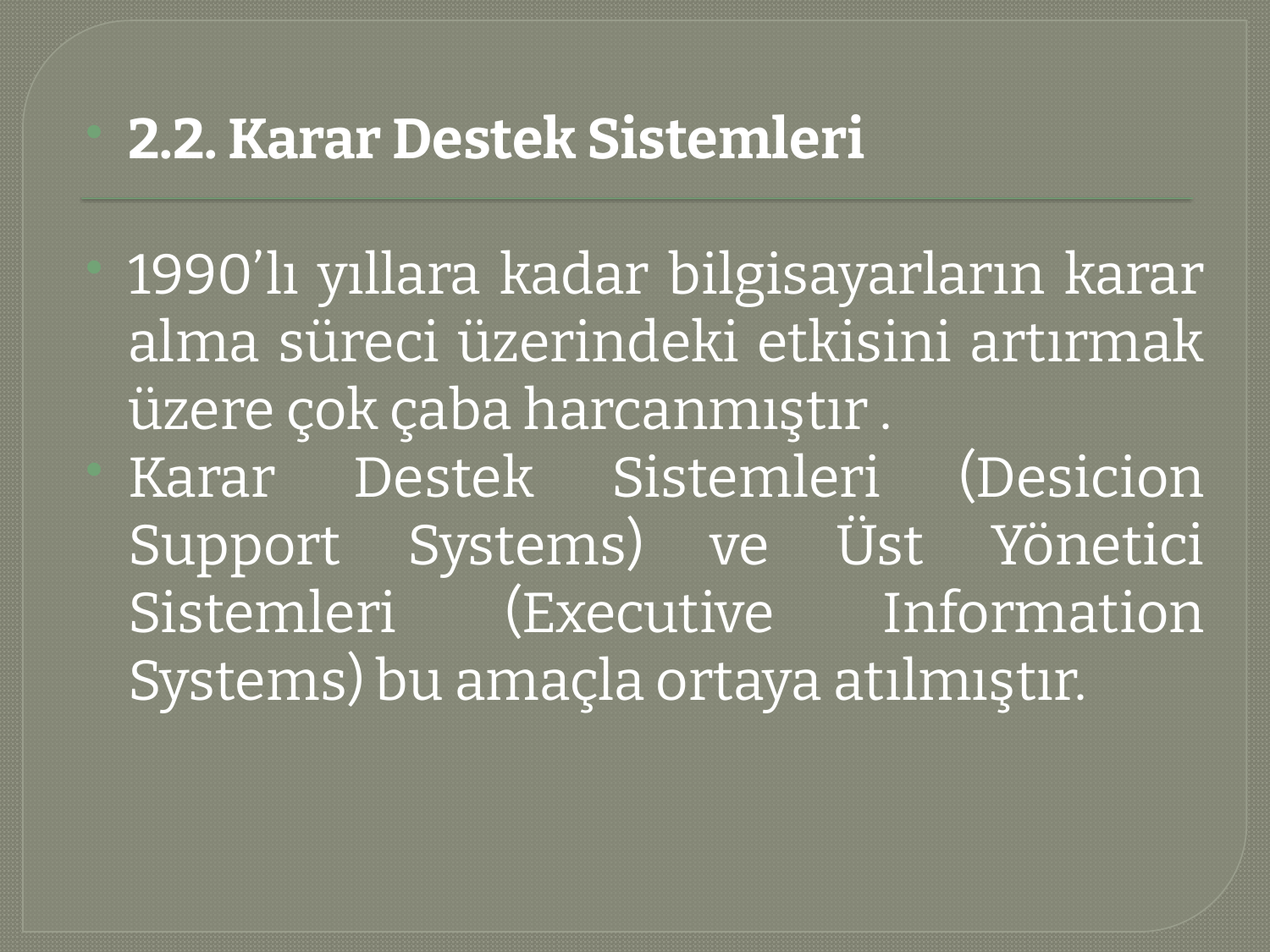

2.2. Karar Destek Sistemleri

1990’lı yıllara kadar bilgisayarların karar alma süreci üzerindeki etkisini artırmak üzere çok çaba harcanmıştır .
Karar Destek Sistemleri (Desicion Support Systems) ve Üst Yönetici Sistemleri (Executive Information Systems) bu amaçla ortaya atılmıştır.